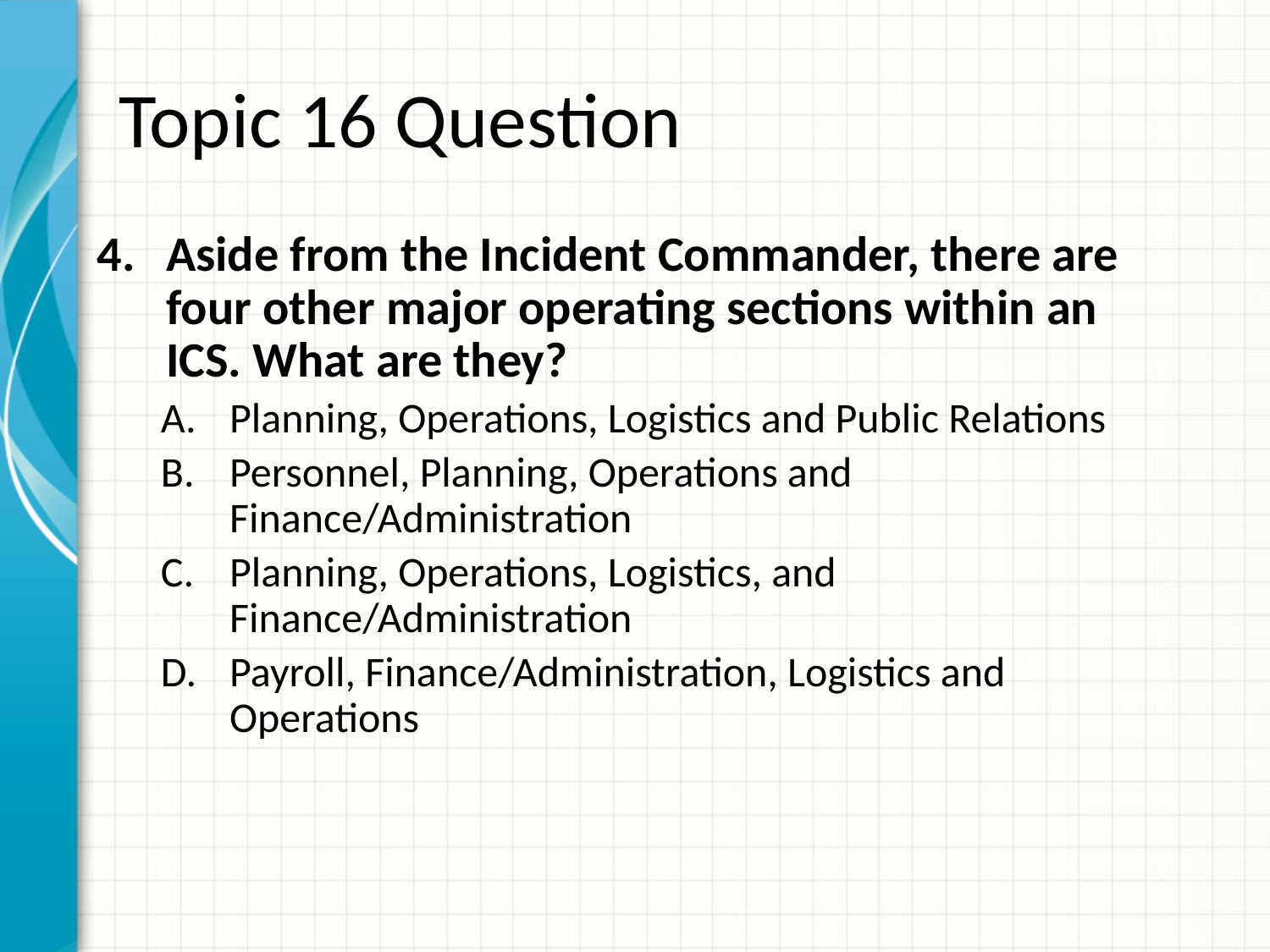

# Topic 16 Question
Aside from the Incident Commander, there are four other major operating sections within an ICS. What are they?
Planning, Operations, Logistics and Public Relations
Personnel, Planning, Operations and Finance/Administration
Planning, Operations, Logistics, and Finance/Administration
Payroll, Finance/Administration, Logistics and Operations